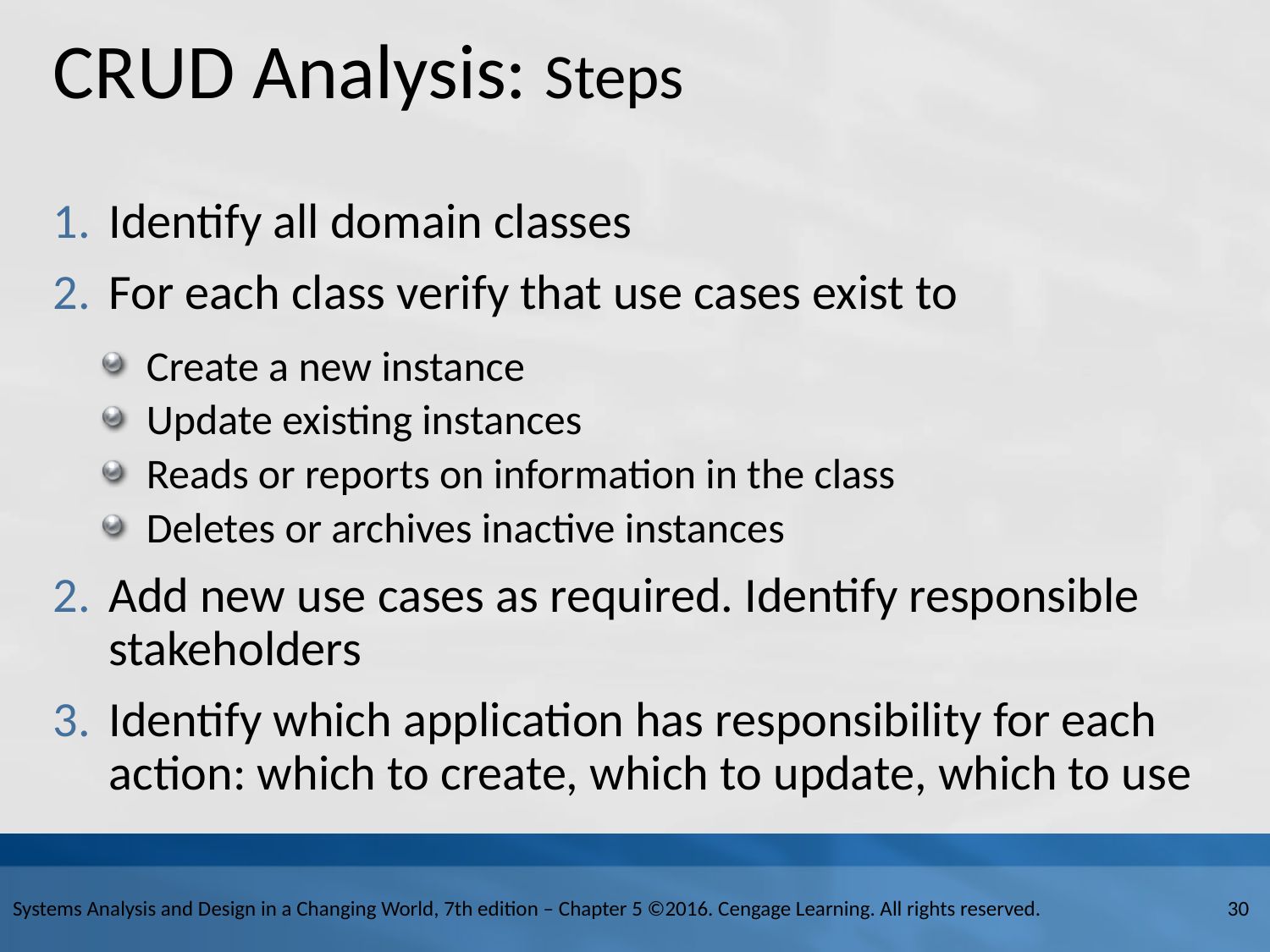

# C R U D Analysis: Steps
Identify all domain classes
For each class verify that use cases exist to
Create a new instance
Update existing instances
Reads or reports on information in the class
Deletes or archives inactive instances
Add new use cases as required. Identify responsible stakeholders
Identify which application has responsibility for each action: which to create, which to update, which to use
Systems Analysis and Design in a Changing World, 7th edition – Chapter 5 ©2016. Cengage Learning. All rights reserved.
30